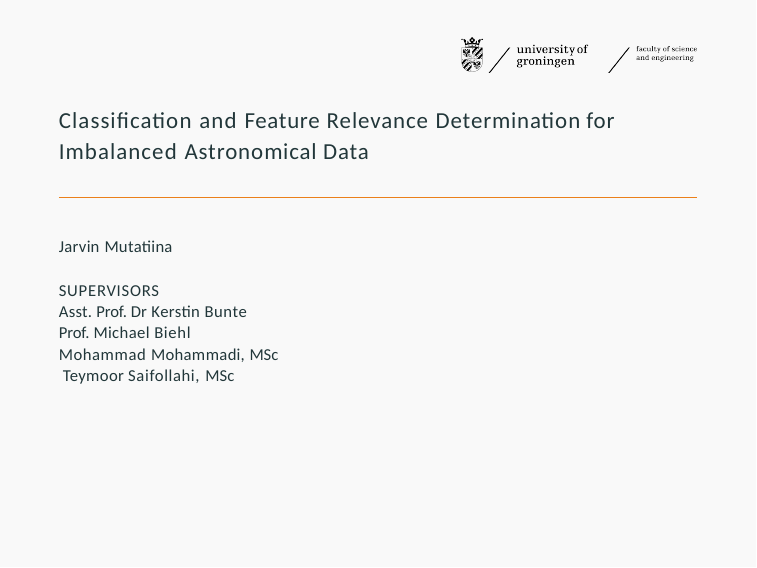

# Classiﬁcation and Feature Relevance Determination for  Imbalanced Astronomical Data

Jarvin Mutatiina

SUPERVISORS
Asst. Prof. Dr Kerstin Bunte  Prof. Michael Biehl  Mohammad Mohammadi, MSc  Teymoor Saifollahi, MSc